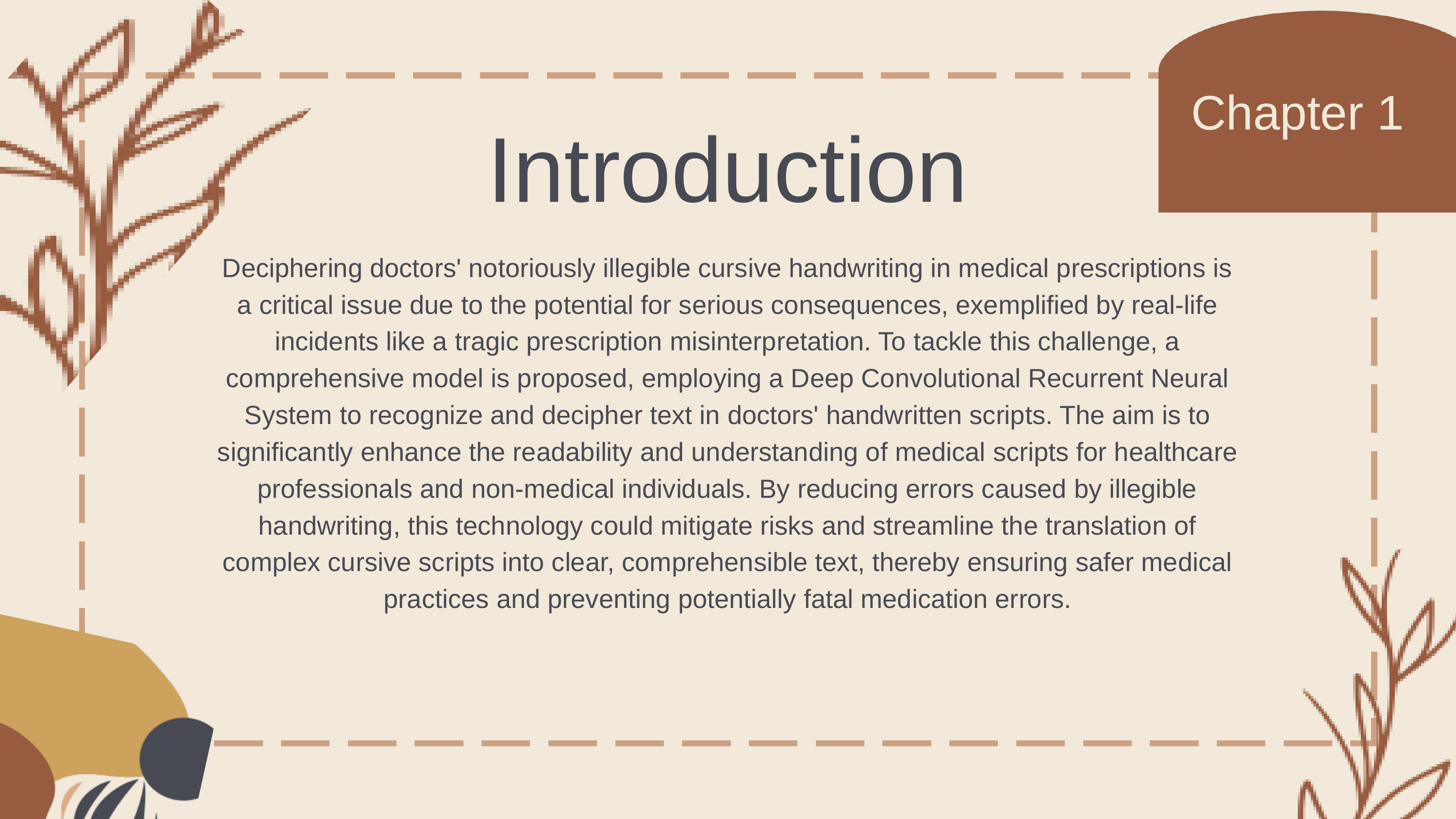

Chapter 1
Introduction
Deciphering doctors' notoriously illegible cursive handwriting in medical prescriptions is a critical issue due to the potential for serious consequences, exemplified by real-life incidents like a tragic prescription misinterpretation. To tackle this challenge, a comprehensive model is proposed, employing a Deep Convolutional Recurrent Neural System to recognize and decipher text in doctors' handwritten scripts. The aim is to significantly enhance the readability and understanding of medical scripts for healthcare professionals and non-medical individuals. By reducing errors caused by illegible handwriting, this technology could mitigate risks and streamline the translation of complex cursive scripts into clear, comprehensible text, thereby ensuring safer medical practices and preventing potentially fatal medication errors.